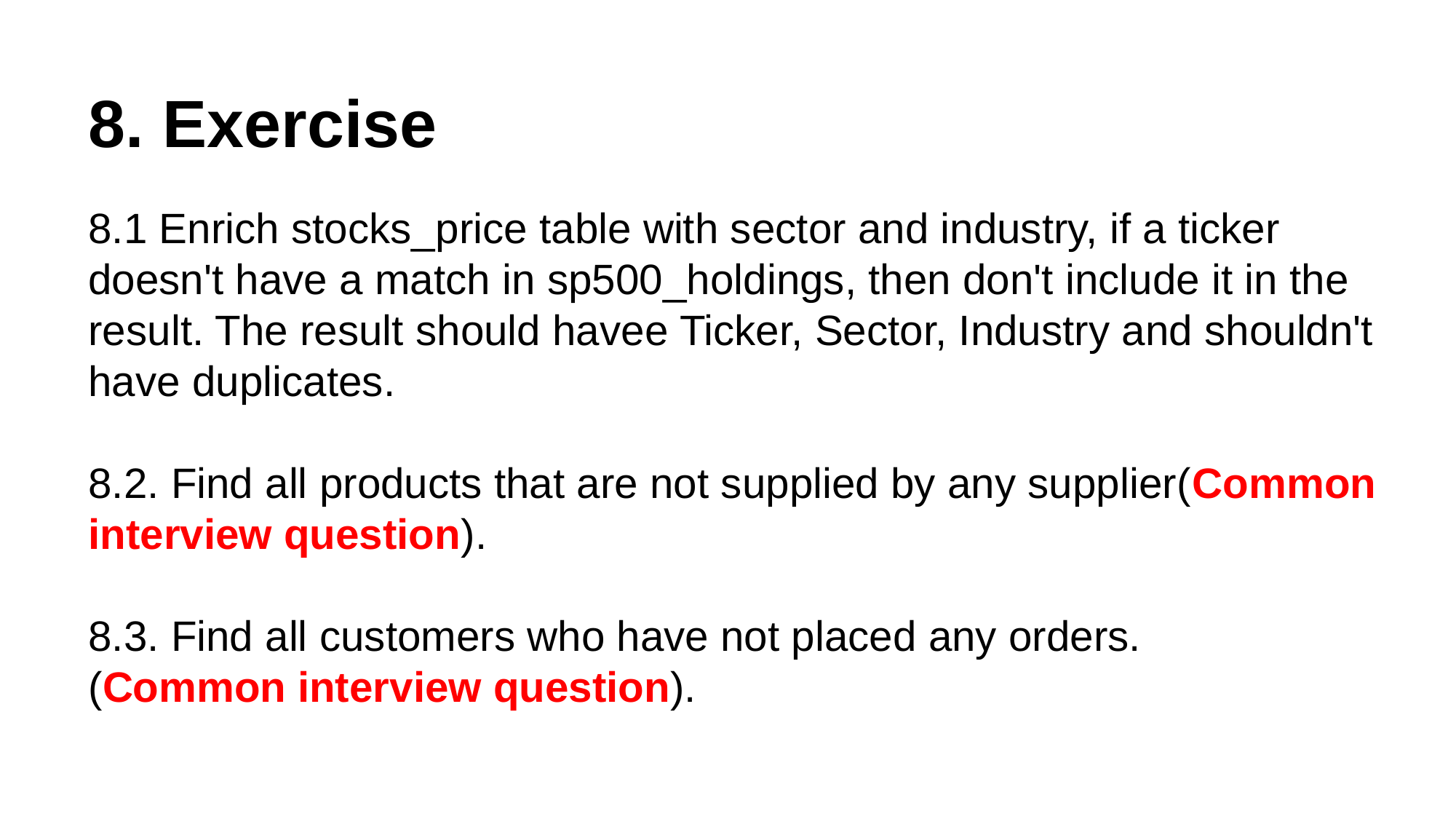

# 8. Exercise
8.1 Enrich stocks_price table with sector and industry, if a ticker doesn't have a match in sp500_holdings, then don't include it in the result. The result should havee Ticker, Sector, Industry and shouldn't have duplicates.

8.2. Find all products that are not supplied by any supplier(Common interview question).

8.3. Find all customers who have not placed any orders.
(Common interview question).

87